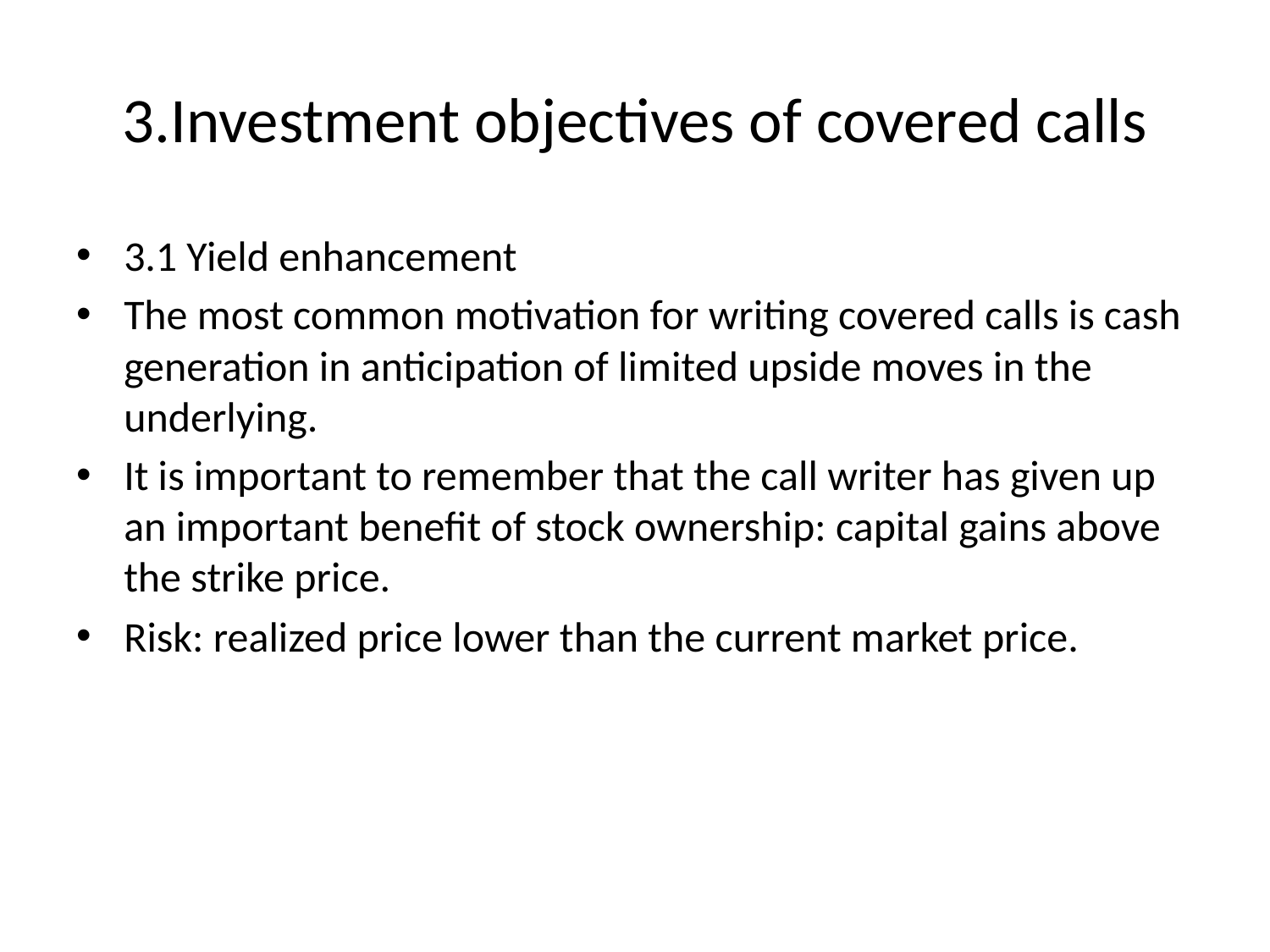

# 3.Investment objectives of covered calls
3.1 Yield enhancement
The most common motivation for writing covered calls is cash generation in anticipation of limited upside moves in the underlying.
It is important to remember that the call writer has given up an important benefit of stock ownership: capital gains above the strike price.
Risk: realized price lower than the current market price.